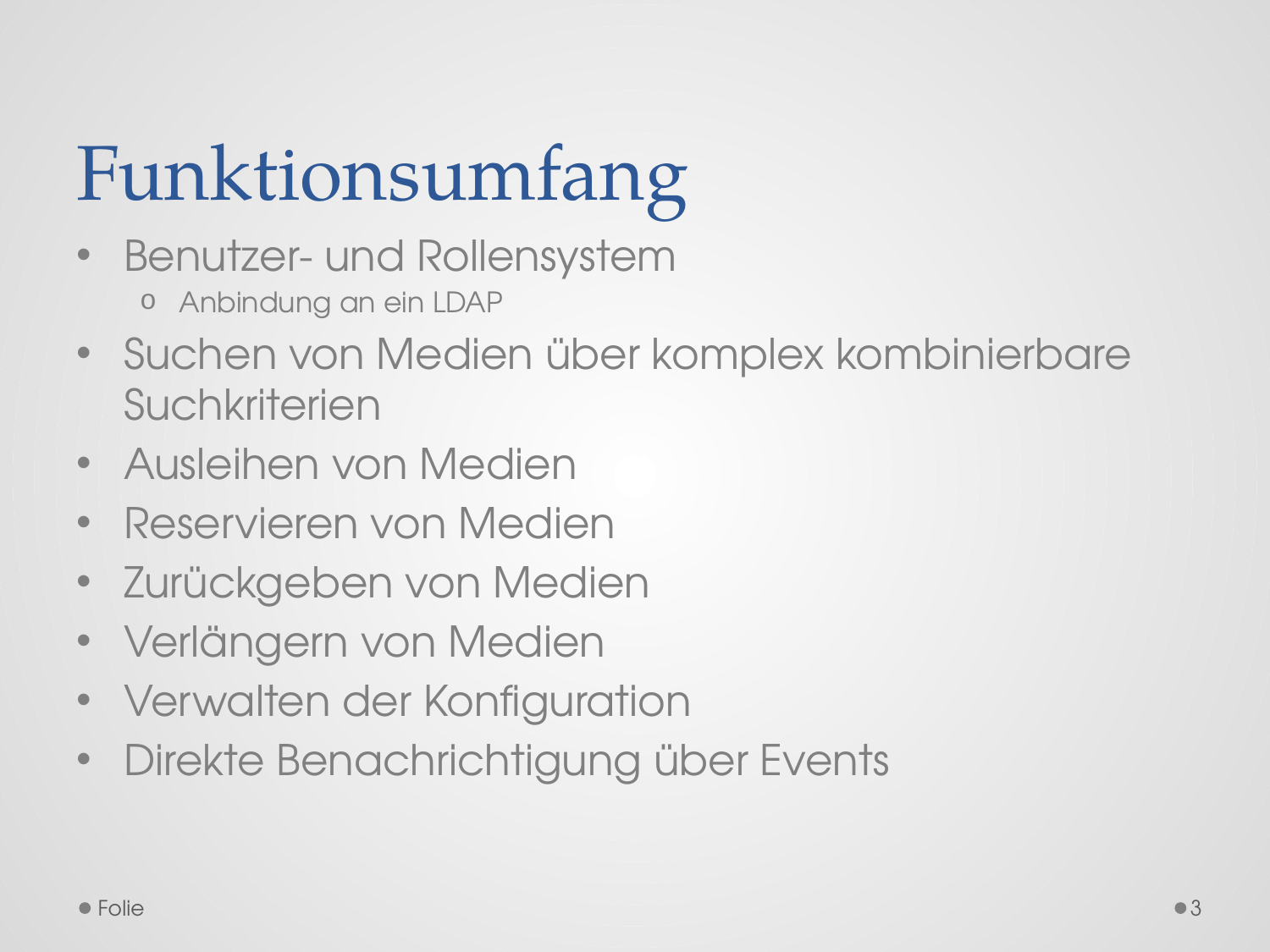

# Funktionsumfang
Benutzer- und Rollensystem
Anbindung an ein LDAP
Suchen von Medien über komplex kombinierbare Suchkriterien
Ausleihen von Medien
Reservieren von Medien
Zurückgeben von Medien
Verlängern von Medien
Verwalten der Konfiguration
Direkte Benachrichtigung über Events

Folie
3